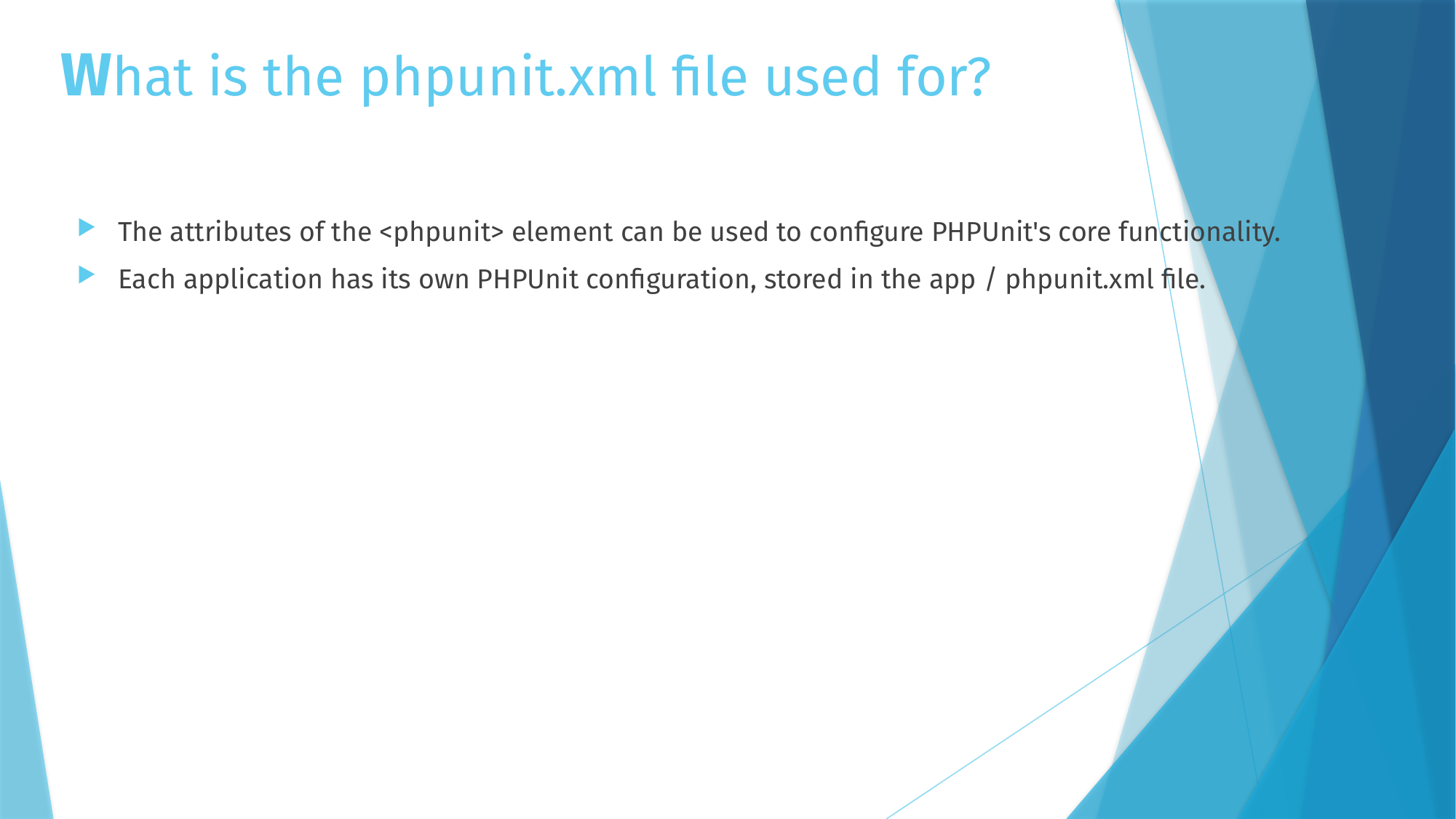

# What is the phpunit.xml file used for?
The attributes of the <phpunit> element can be used to configure PHPUnit's core functionality.
Each application has its own PHPUnit configuration, stored in the app / phpunit.xml file.